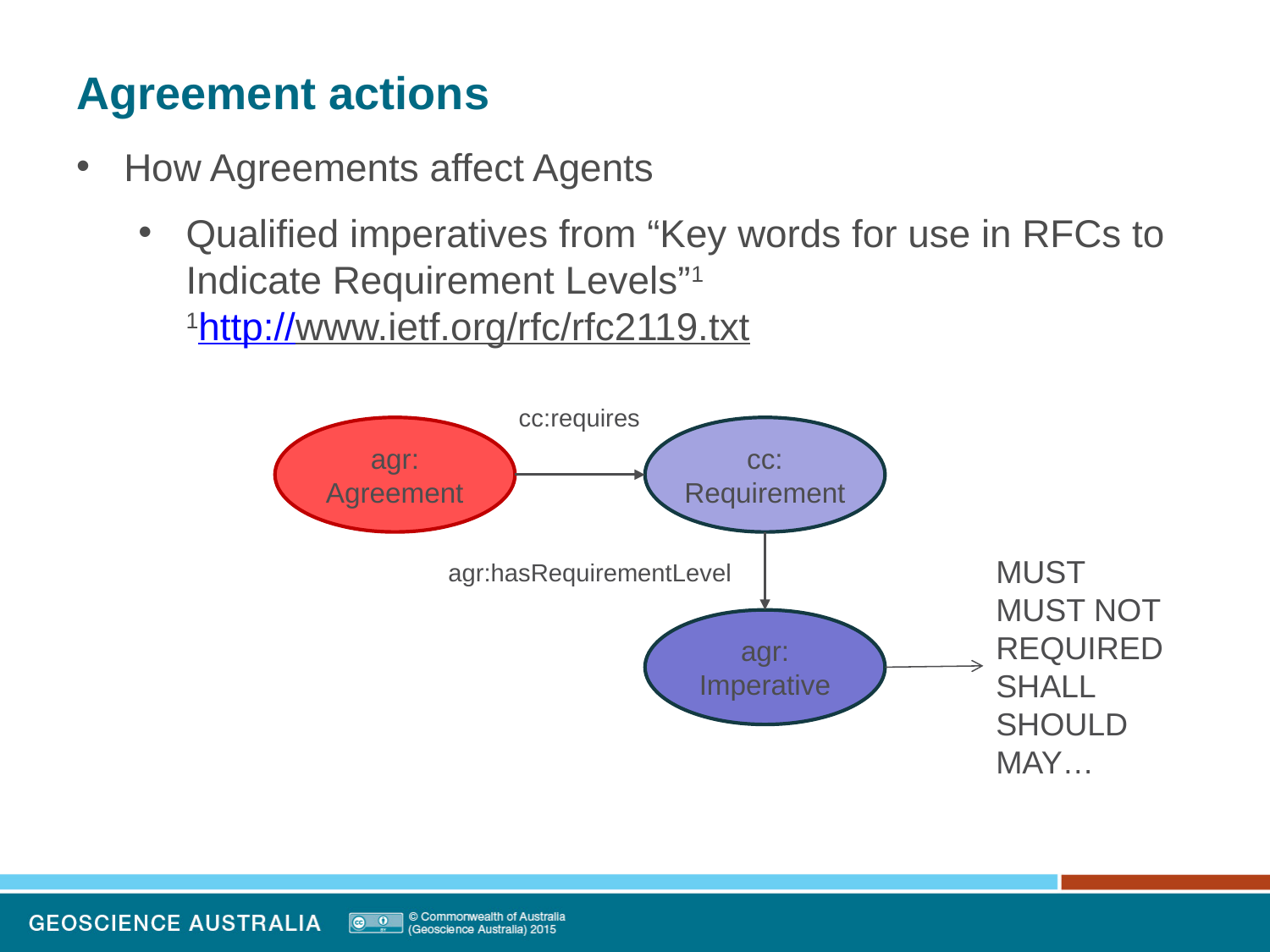

# Agreement actions
How Agreements affect Agents
Qualified imperatives from “Key words for use in RFCs to Indicate Requirement Levels”1
1http://www.ietf.org/rfc/rfc2119.txt

cc:requires
agr:
Agreement
cc:
Requirement
MUST
MUST NOT
REQUIRED
SHALL
SHOULD
MAY…
agr:hasRequirementLevel
agr:
Imperative